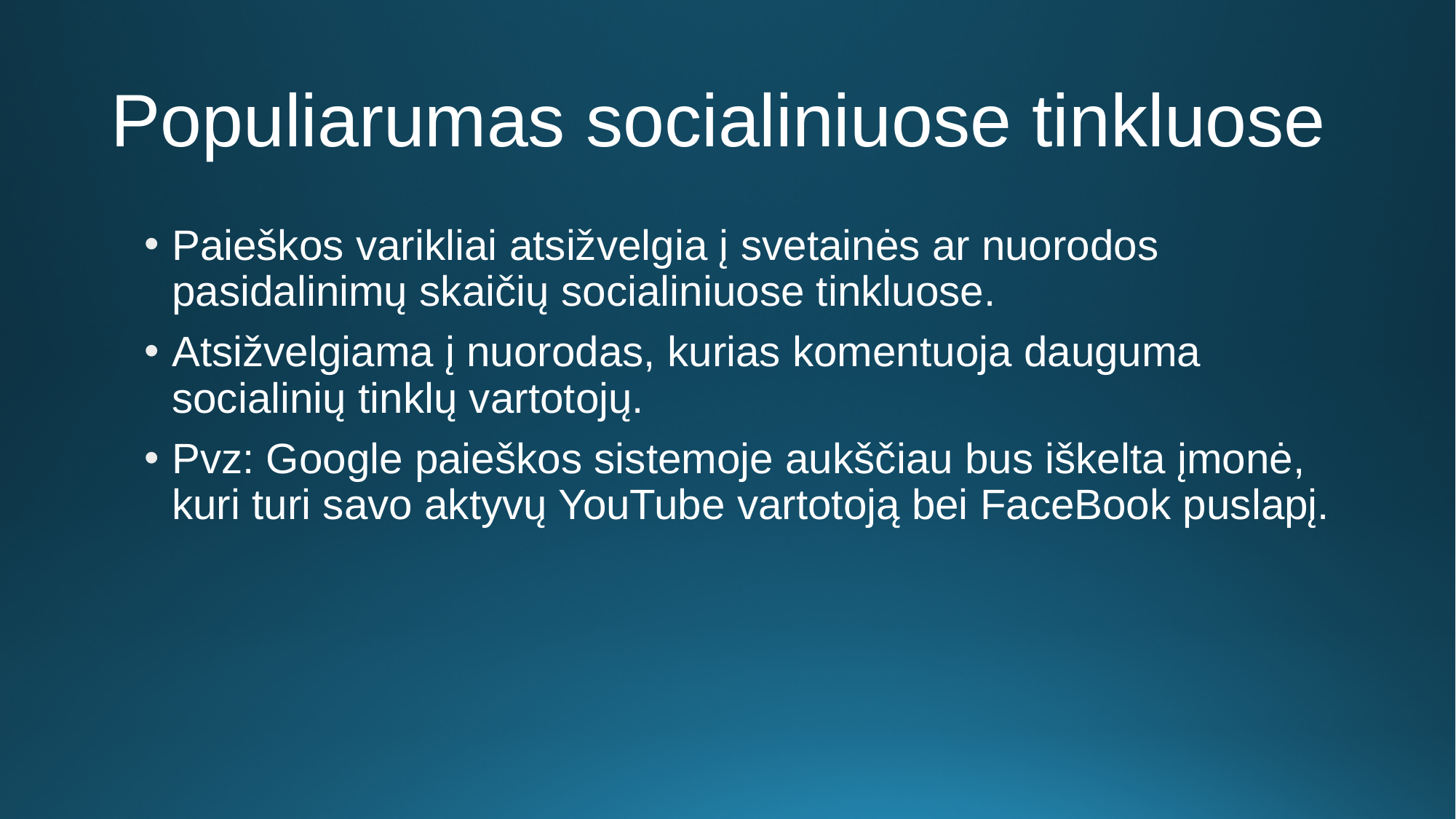

# Populiarumas socialiniuose tinkluose
Paieškos varikliai atsižvelgia į svetainės ar nuorodos pasidalinimų skaičių socialiniuose tinkluose.
Atsižvelgiama į nuorodas, kurias komentuoja dauguma socialinių tinklų vartotojų.
Pvz: Google paieškos sistemoje aukščiau bus iškelta įmonė, kuri turi savo aktyvų YouTube vartotoją bei FaceBook puslapį.